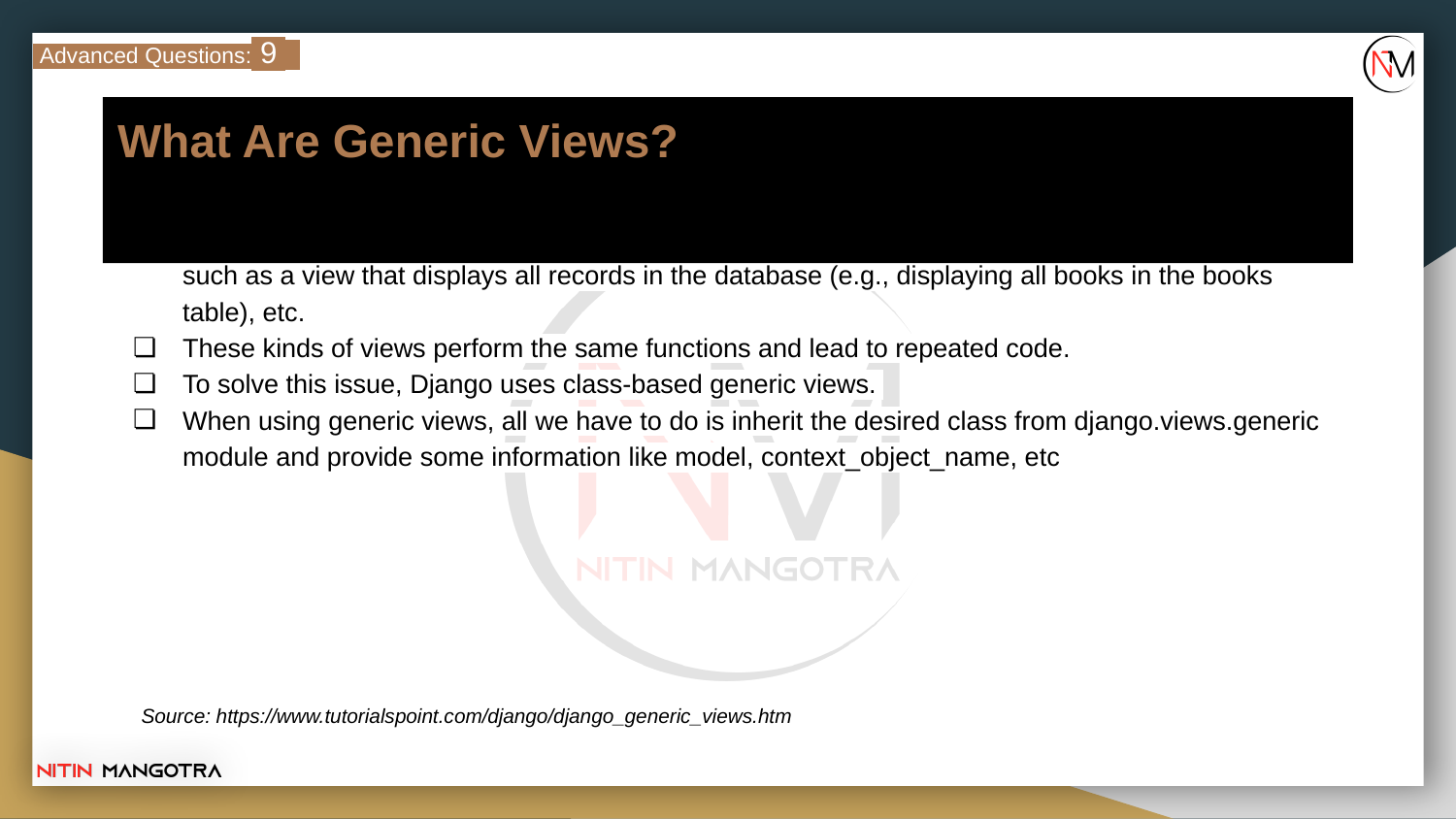

Advanced Questions: 9
# What Are Generic Views?
When building a web application there are certain kind of views that we build again and again, such as a view that displays all records in the database (e.g., displaying all books in the books table), etc.
These kinds of views perform the same functions and lead to repeated code.
To solve this issue, Django uses class-based generic views.
When using generic views, all we have to do is inherit the desired class from django.views.generic module and provide some information like model, context_object_name, etc

Source: https://www.tutorialspoint.com/django/django_generic_views.htm